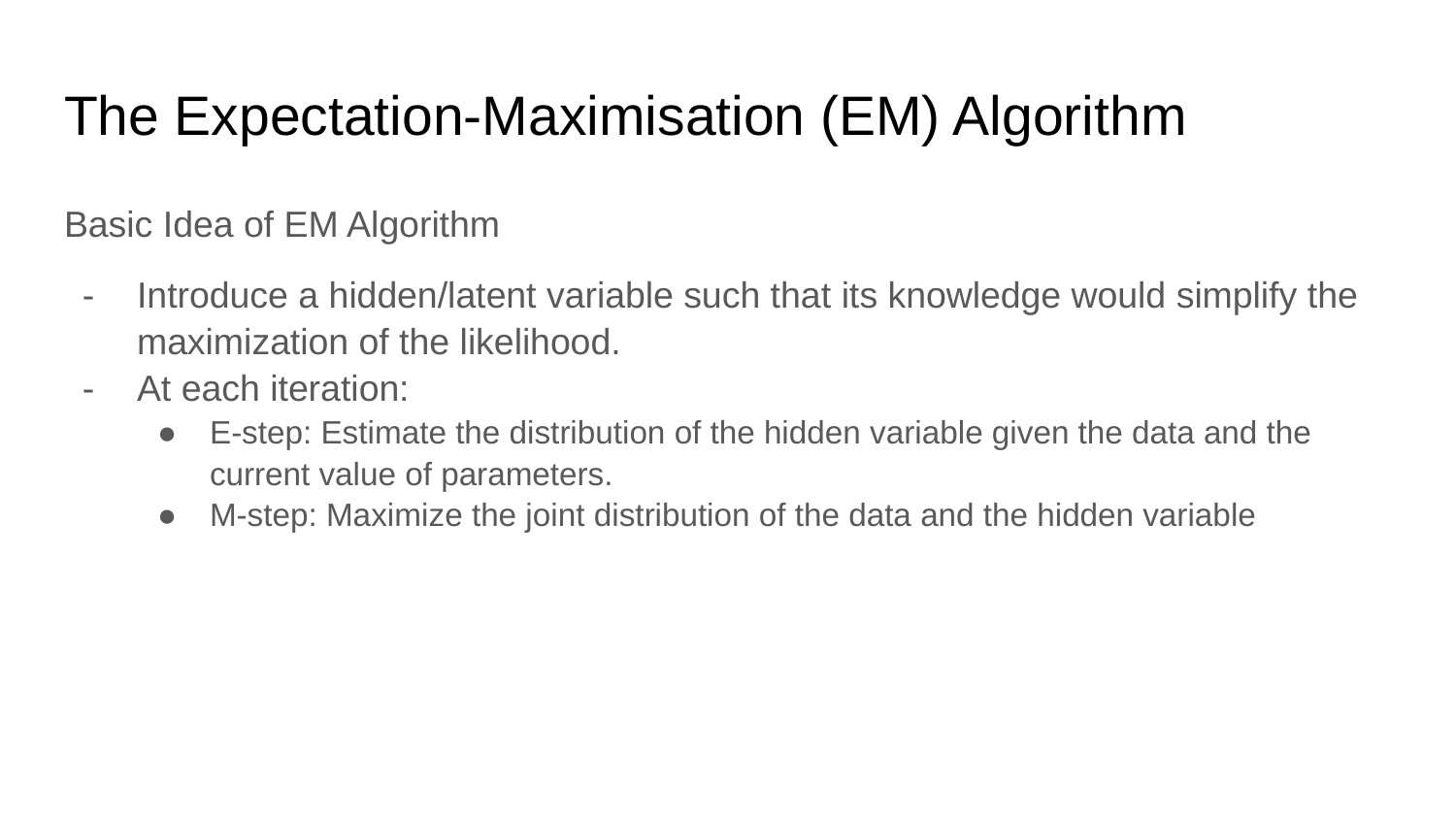

# The Expectation-Maximisation (EM) Algorithm

Basic Idea of EM Algorithm
Introduce a hidden/latent variable such that its knowledge would simplify the maximization of the likelihood.
At each iteration:
E-step: Estimate the distribution of the hidden variable given the data and the current value of parameters.
M-step: Maximize the joint distribution of the data and the hidden variable